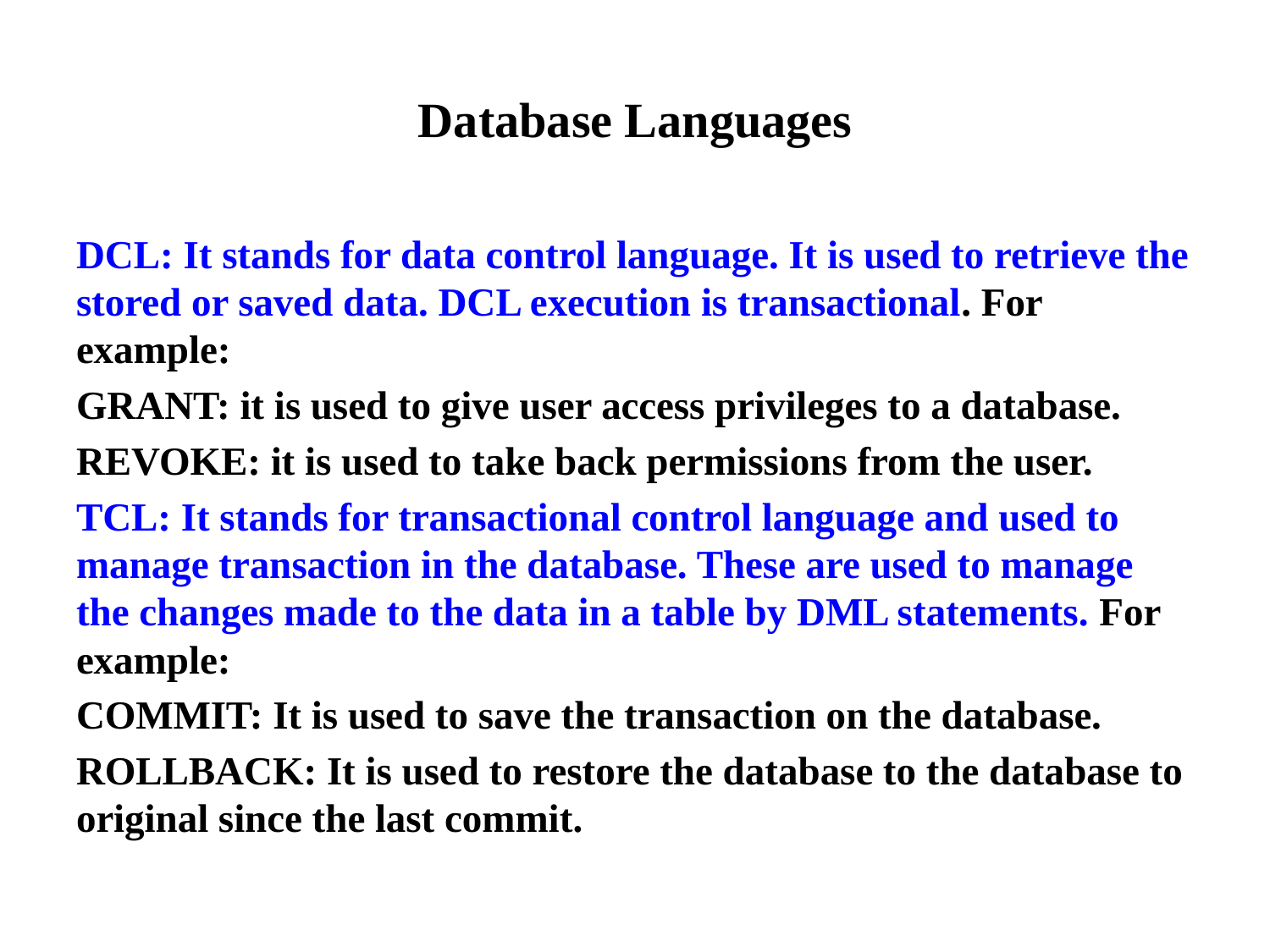

# Database Languages
DCL: It stands for data control language. It is used to retrieve the stored or saved data. DCL execution is transactional. For example:
GRANT: it is used to give user access privileges to a database.
REVOKE: it is used to take back permissions from the user.
TCL: It stands for transactional control language and used to manage transaction in the database. These are used to manage the changes made to the data in a table by DML statements. For example:
COMMIT: It is used to save the transaction on the database.
ROLLBACK: It is used to restore the database to the database to original since the last commit.